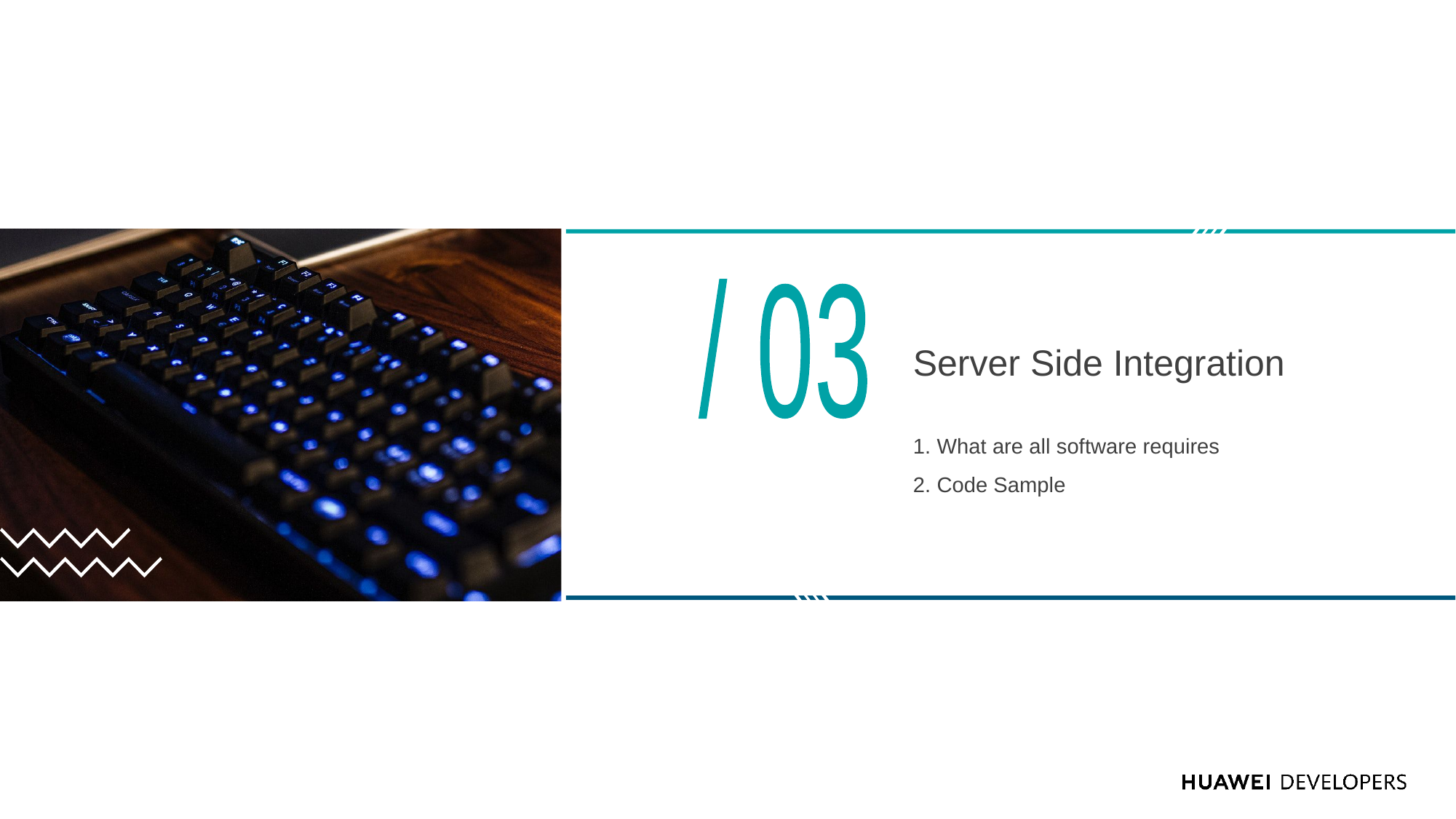

/ 03
Server Side Integration
1. What are all software requires
2. Code Sample